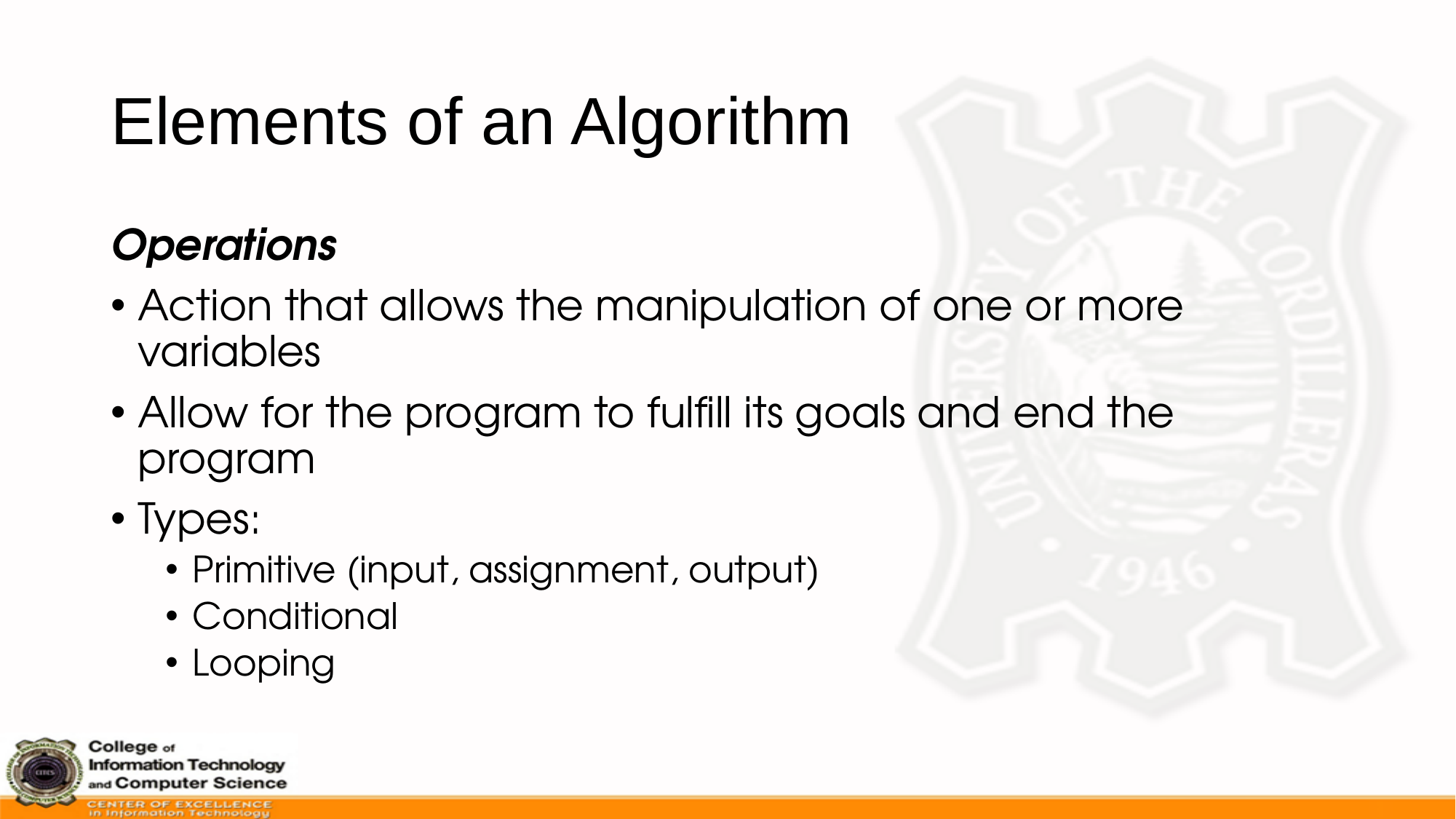

# Elements of an Algorithm
Operations
Action that allows the manipulation of one or more variables
Allow for the program to fulfill its goals and end the program
Types:
Primitive (input, assignment, output)
Conditional
Looping